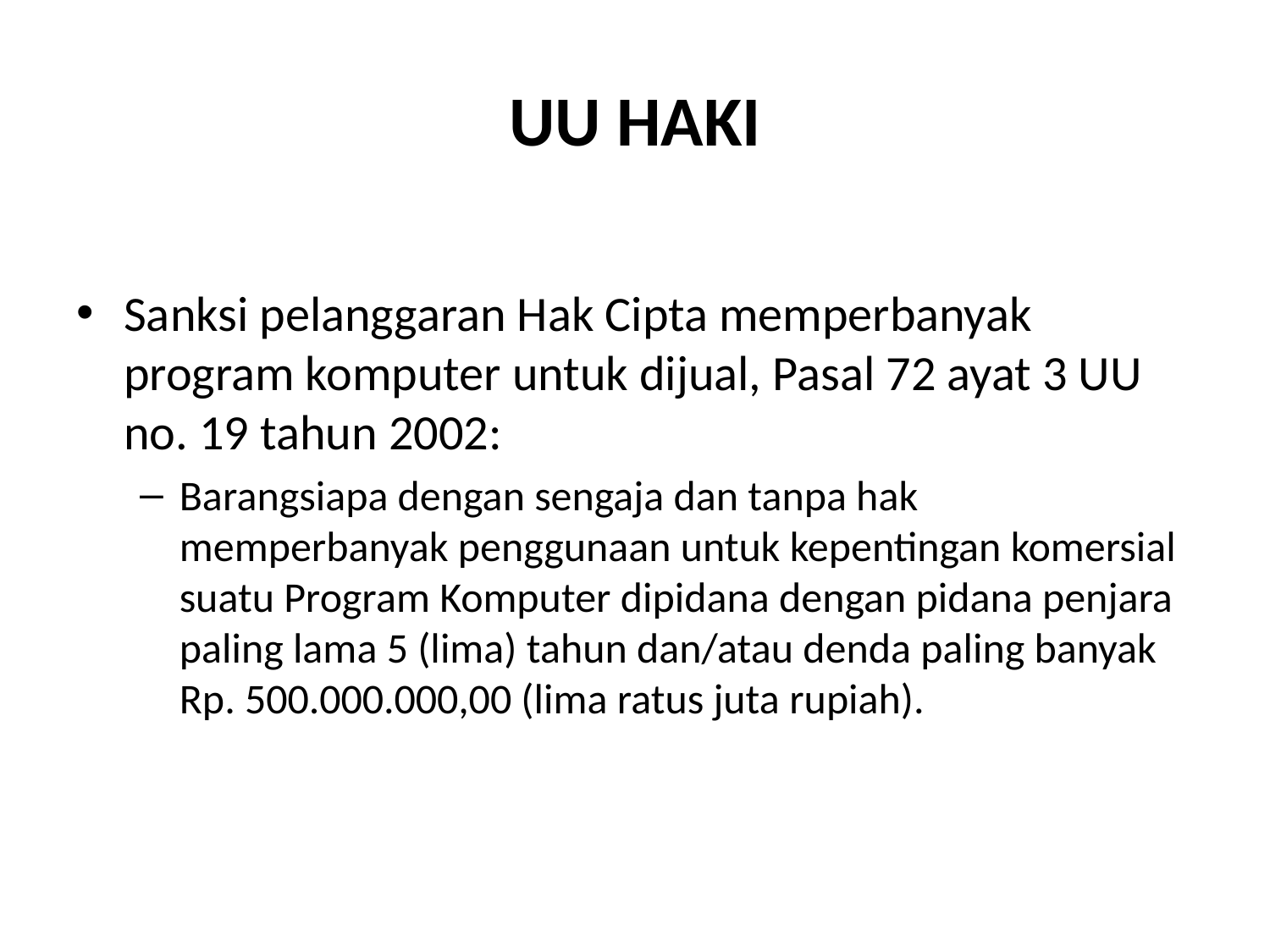

# UU HAKI
Sanksi pelanggaran Hak Cipta memperbanyak program komputer untuk dijual, Pasal 72 ayat 3 UU no. 19 tahun 2002:
Barangsiapa dengan sengaja dan tanpa hak memperbanyak penggunaan untuk kepentingan komersial suatu Program Komputer dipidana dengan pidana penjara paling lama 5 (lima) tahun dan/atau denda paling banyak Rp. 500.000.000,00 (lima ratus juta rupiah).